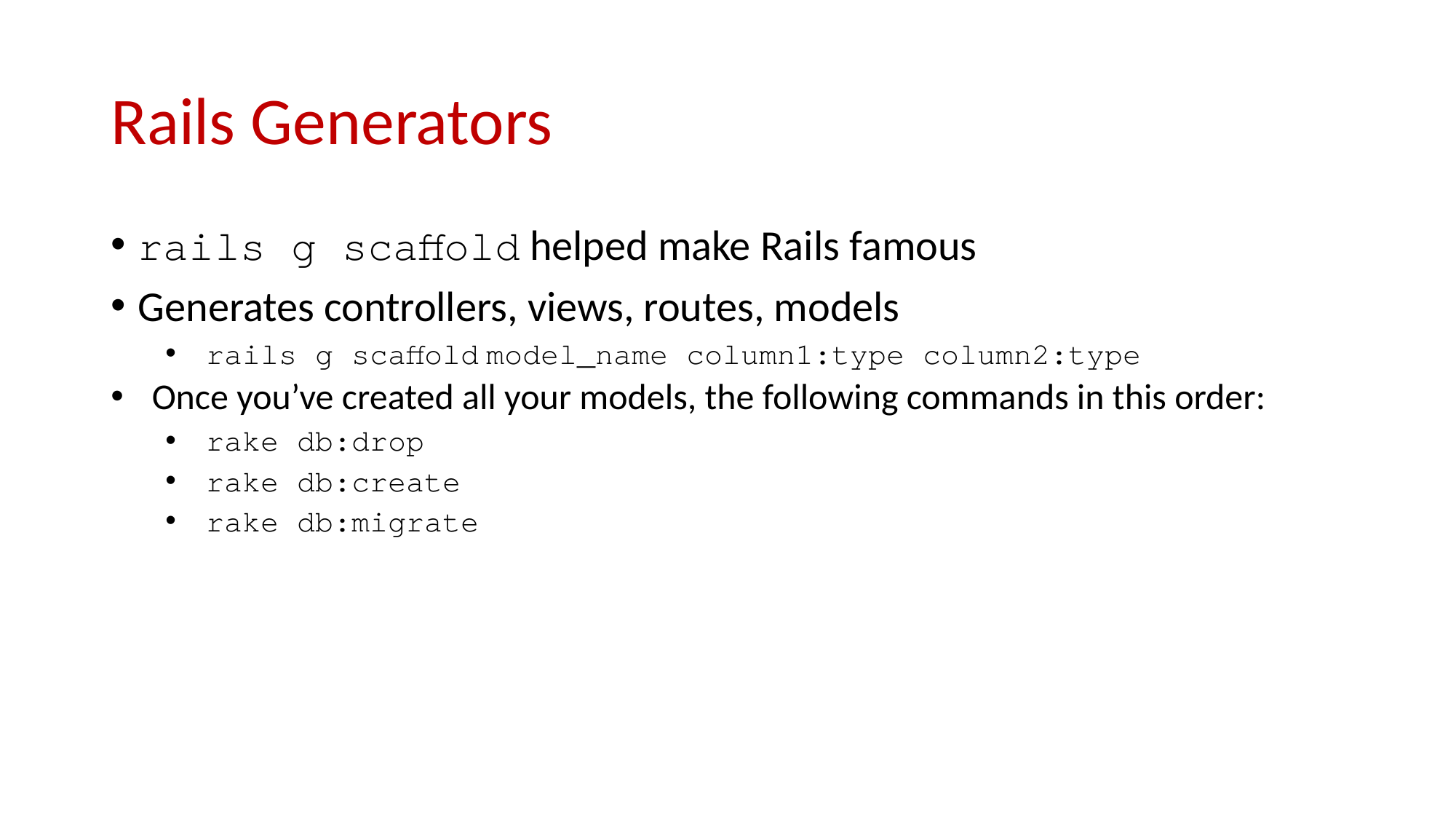

# Rails Generators
rails g scaffold helped make Rails famous
Generates controllers, views, routes, models
rails g scaffold model_name column1:type column2:type
Once you’ve created all your models, the following commands in this order:
rake db:drop
rake db:create
rake db:migrate